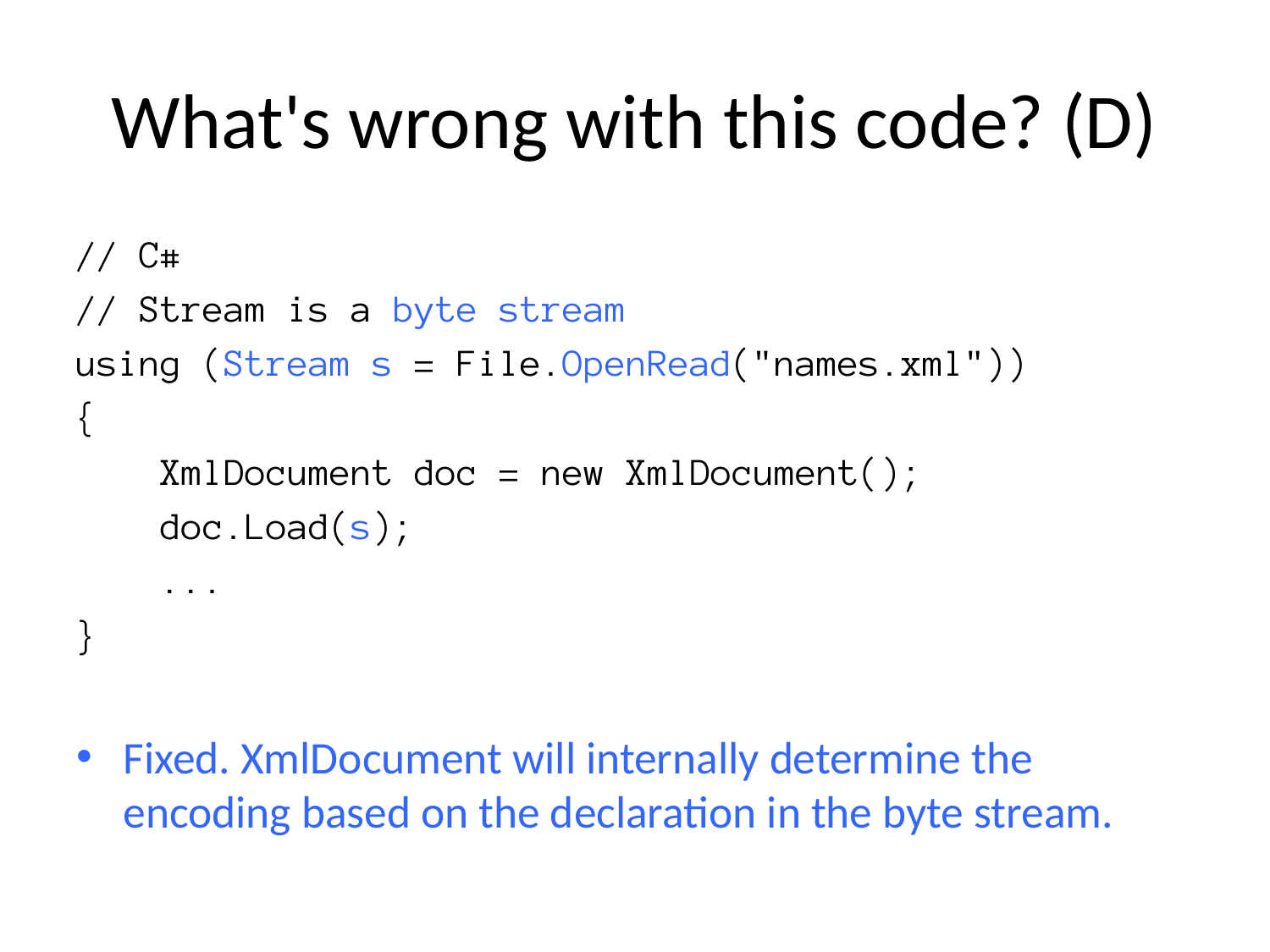

# What's wrong with this code? (D)
// C#
// Stream is a byte stream
using (Stream s = File.OpenRead("names.xml"))
{
    XmlDocument doc = new XmlDocument();
    doc.Load(s);
    ...
}

Fixed. XmlDocument will internally determine the encoding based on the declaration in the byte stream.